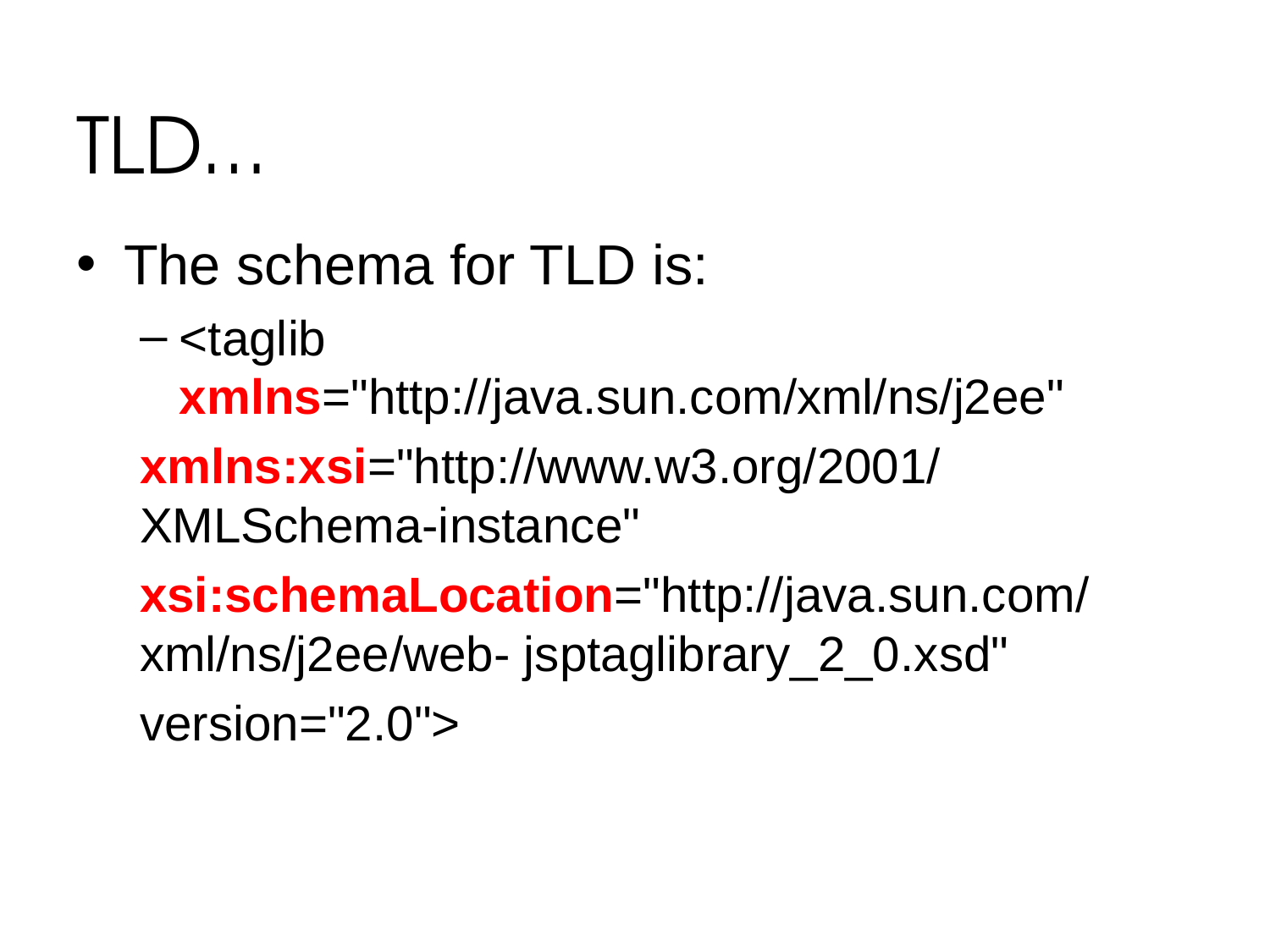

# TLD…
The schema for TLD is:
<taglib xmlns="http://java.sun.com/xml/ns/j2ee"
xmlns:xsi="http://www.w3.org/2001/XMLSchema-instance"
xsi:schemaLocation="http://java.sun.com/xml/ns/j2ee/web- jsptaglibrary_2_0.xsd"
version="2.0">